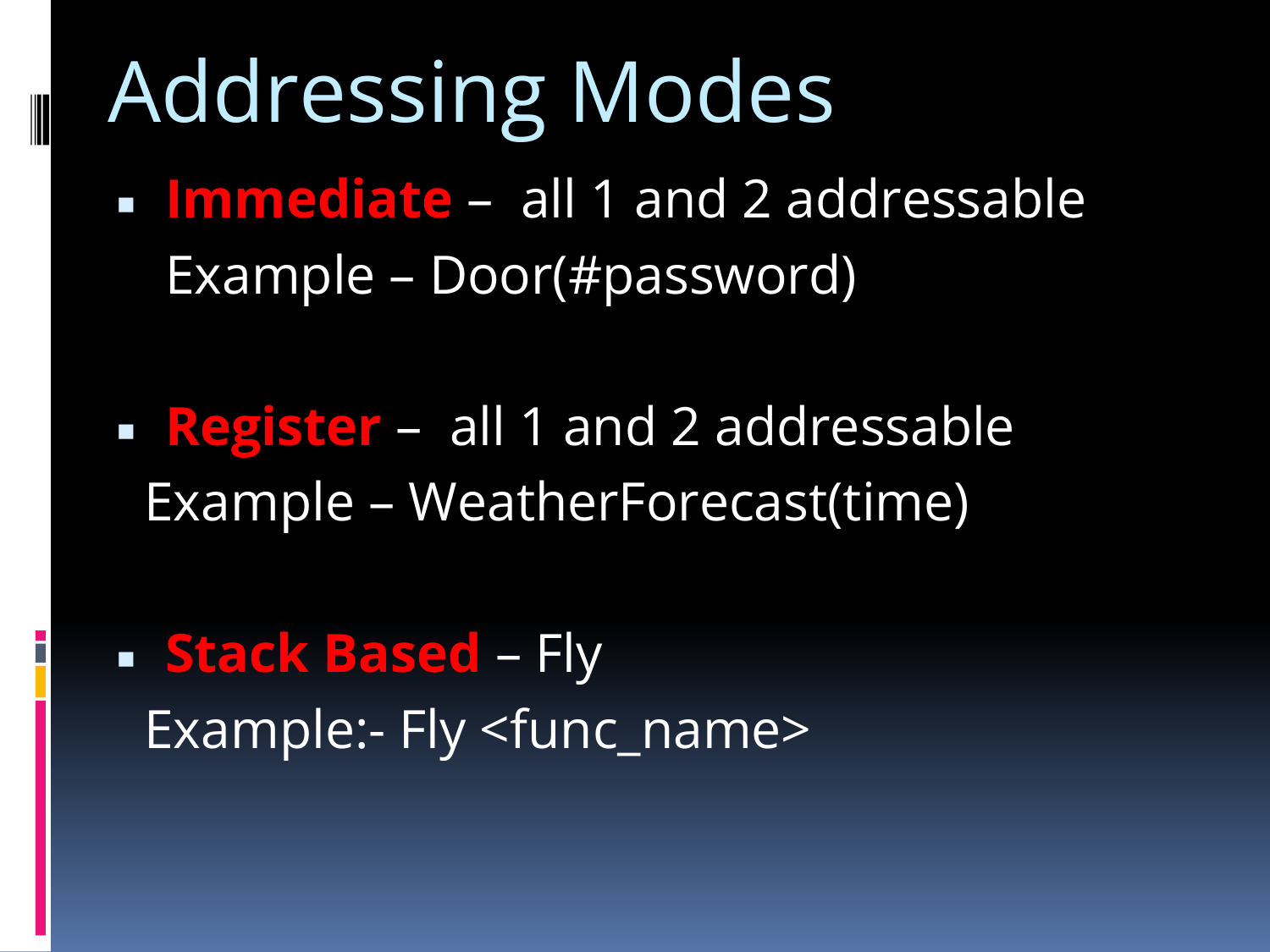

# Addressing Modes
Immediate –  all 1 and 2 addressable
	Example – Door(#password)

Register –  all 1 and 2 addressable
  Example – WeatherForecast(time)

Stack Based – Fly
  Example:- Fly <func_name>